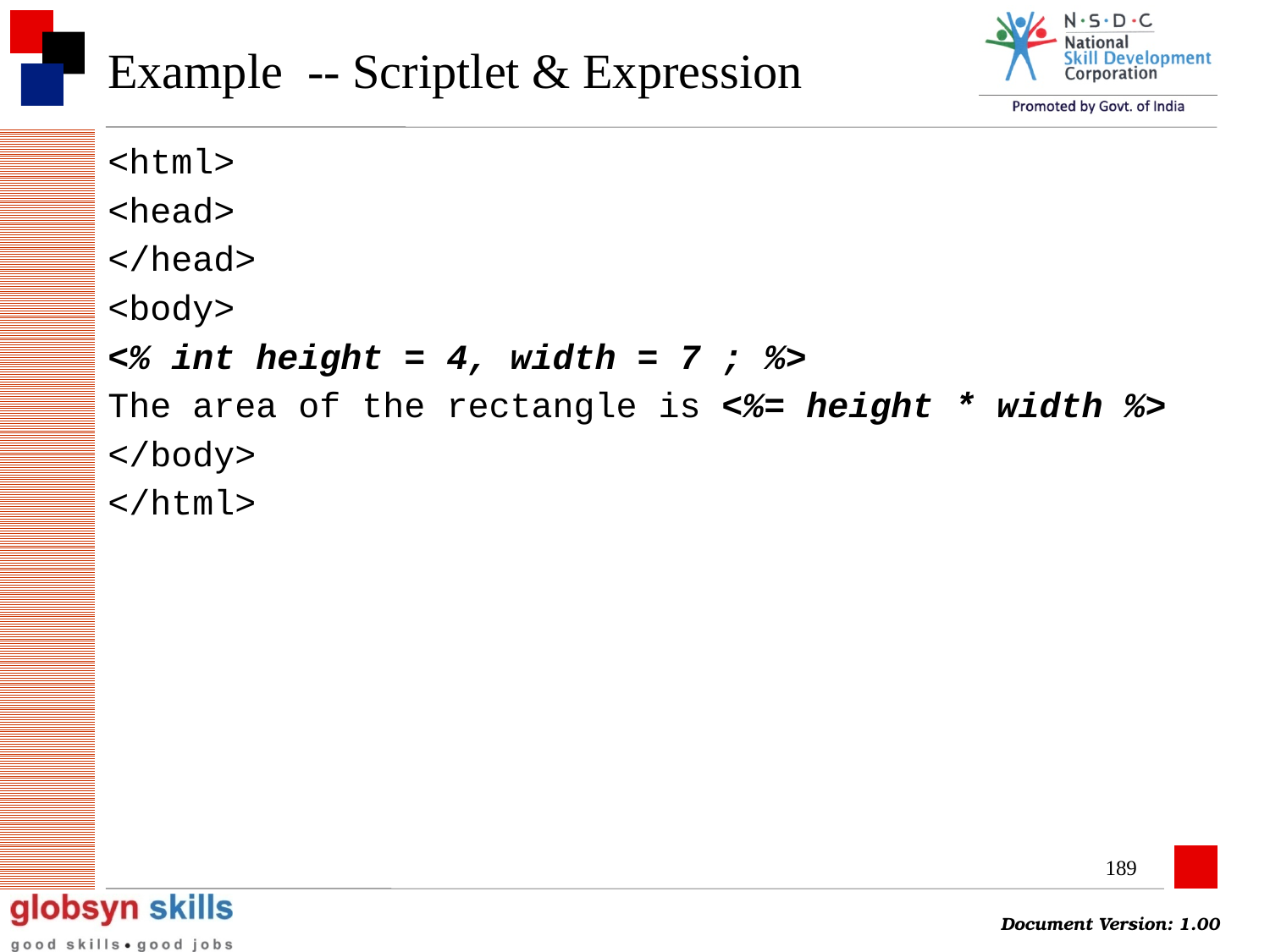

# Example  -- Scriptlet & Expression
<html>
<head>
</head>
<body>
<% int height = 4, width = 7 ; %>
The area of the rectangle is <%= height * width %>
</body>
</html>